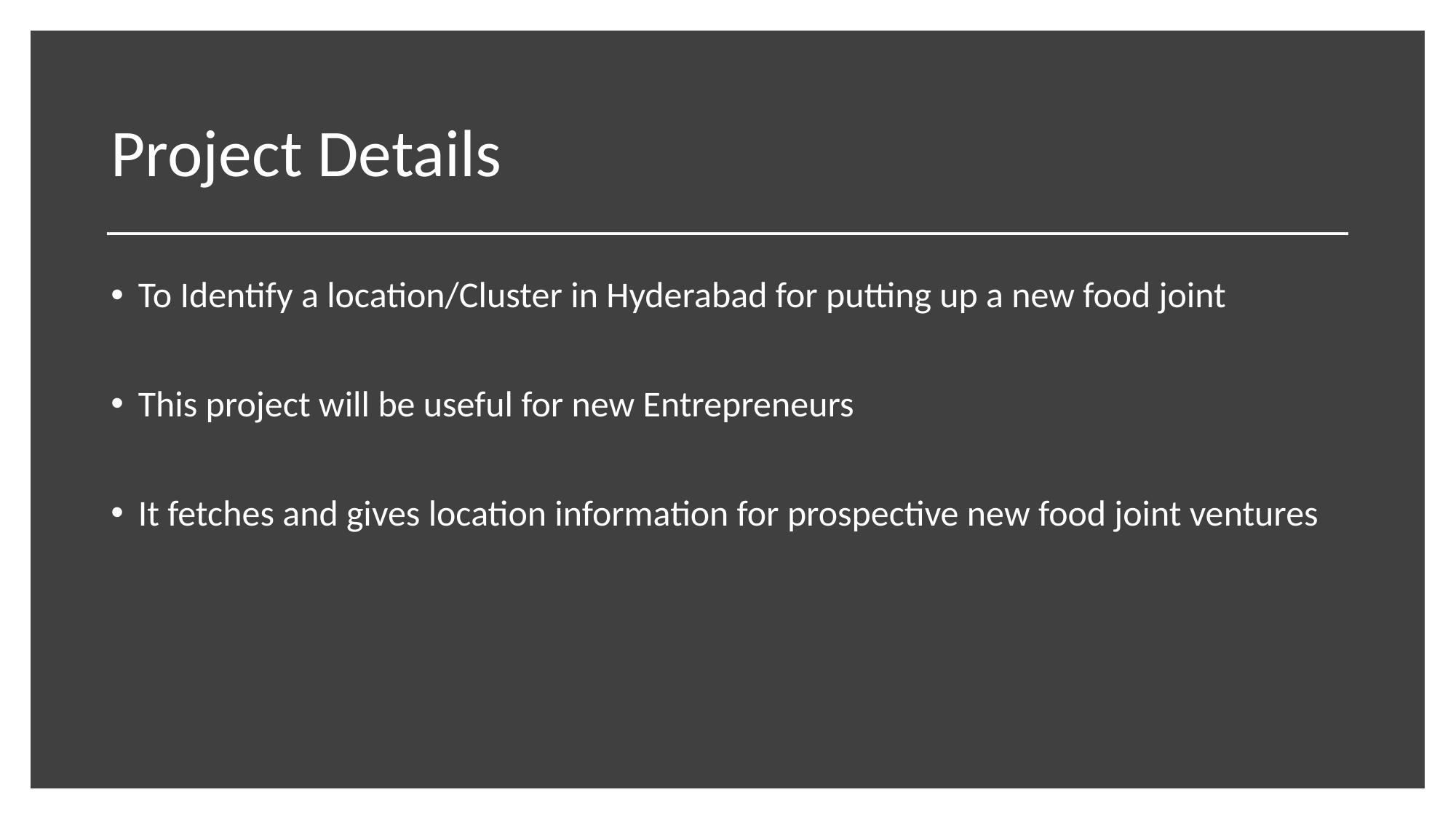

# Project Details
To Identify a location/Cluster in Hyderabad for putting up a new food joint

This project will be useful for new Entrepreneurs

It fetches and gives location information for prospective new food joint ventures